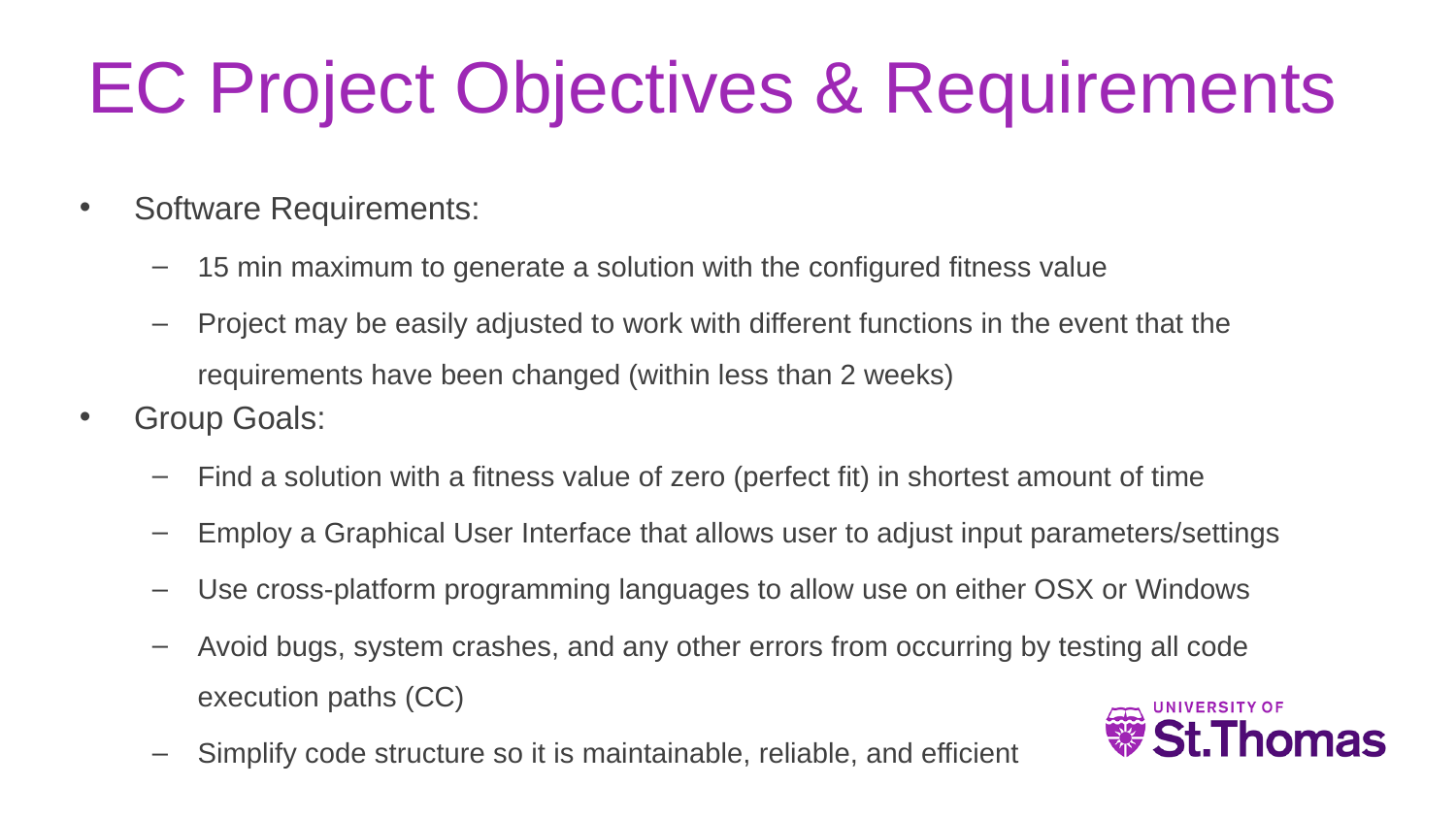

# EC Project Objectives & Requirements
Software Requirements:
15 min maximum to generate a solution with the configured fitness value
Project may be easily adjusted to work with different functions in the event that the requirements have been changed (within less than 2 weeks)
Group Goals:
Find a solution with a fitness value of zero (perfect fit) in shortest amount of time
Employ a Graphical User Interface that allows user to adjust input parameters/settings
Use cross-platform programming languages to allow use on either OSX or Windows
Avoid bugs, system crashes, and any other errors from occurring by testing all code execution paths (CC)
Simplify code structure so it is maintainable, reliable, and efficient